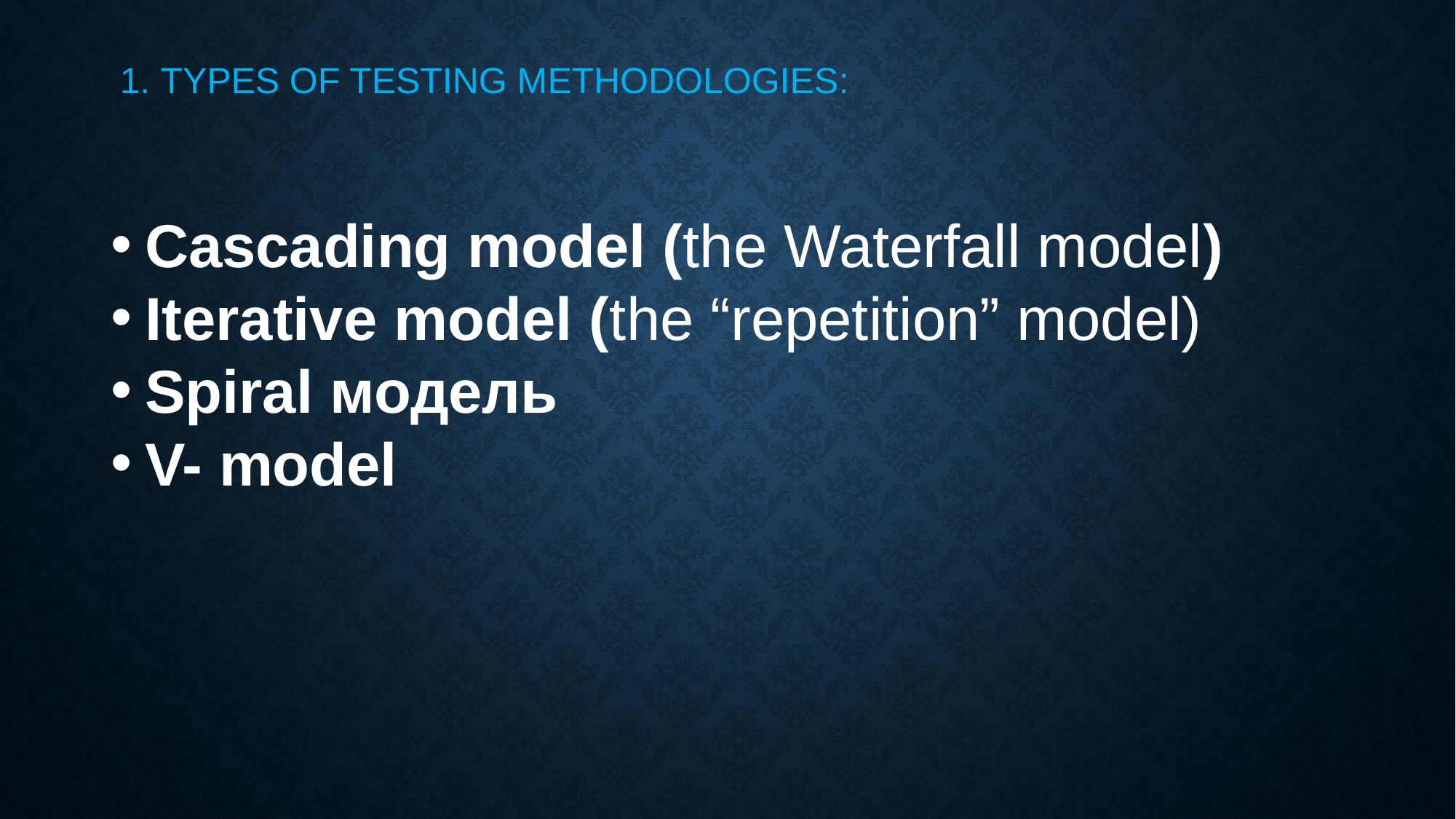

# 1. Types of Testing Methodologies:
Cascading model (the Waterfall model)
Iterative model (the “repetition” model)
Spiral модель
V- model